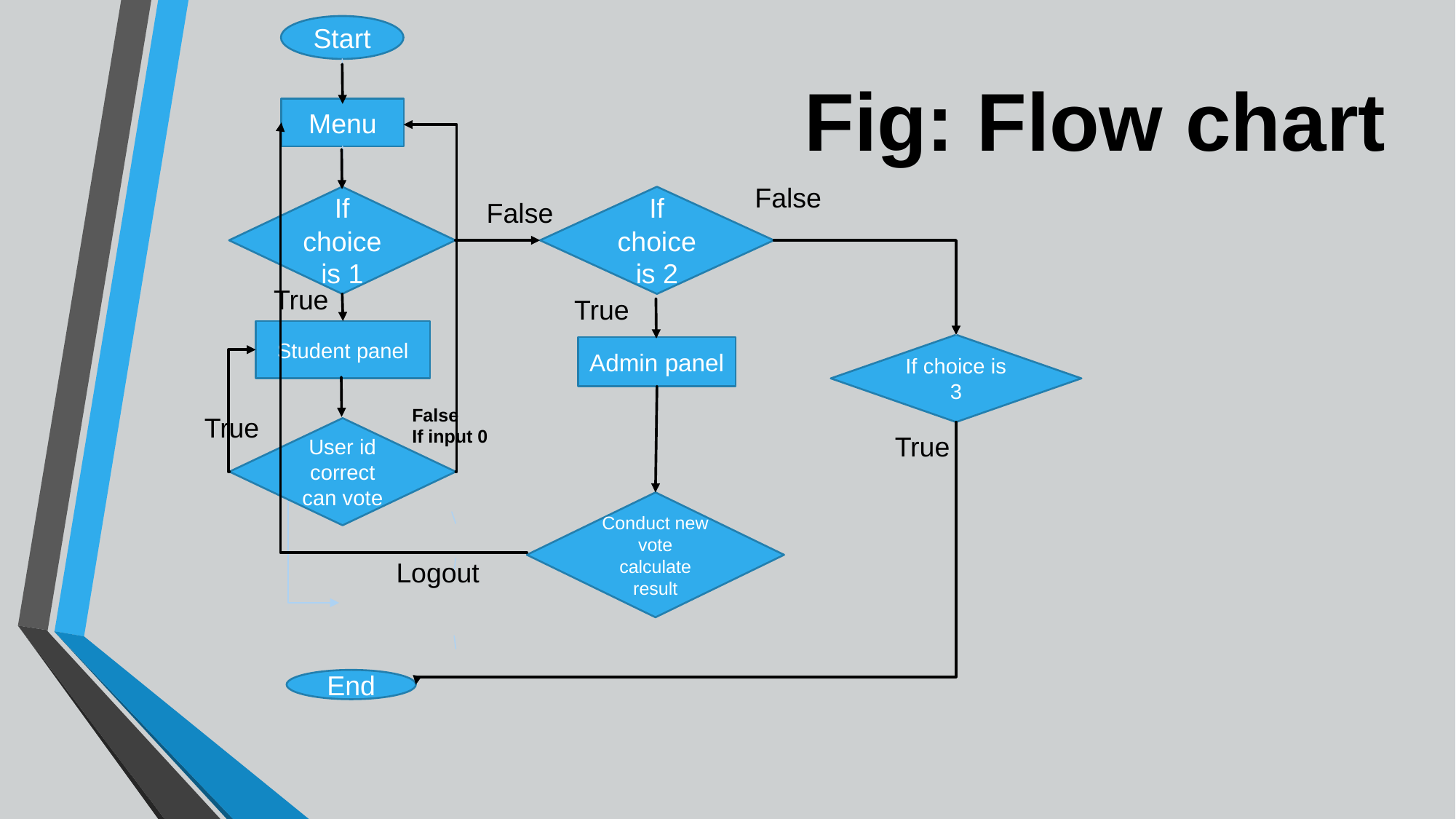

Start
Fig: Flow chart
Menu
False
If choice is 1
If choice is 2
False
True
True
Student panel
If choice is 3
Admin panel
False
If input 0

True
User id correct can vote
True
Conduct new vote calculate result
Logout
End